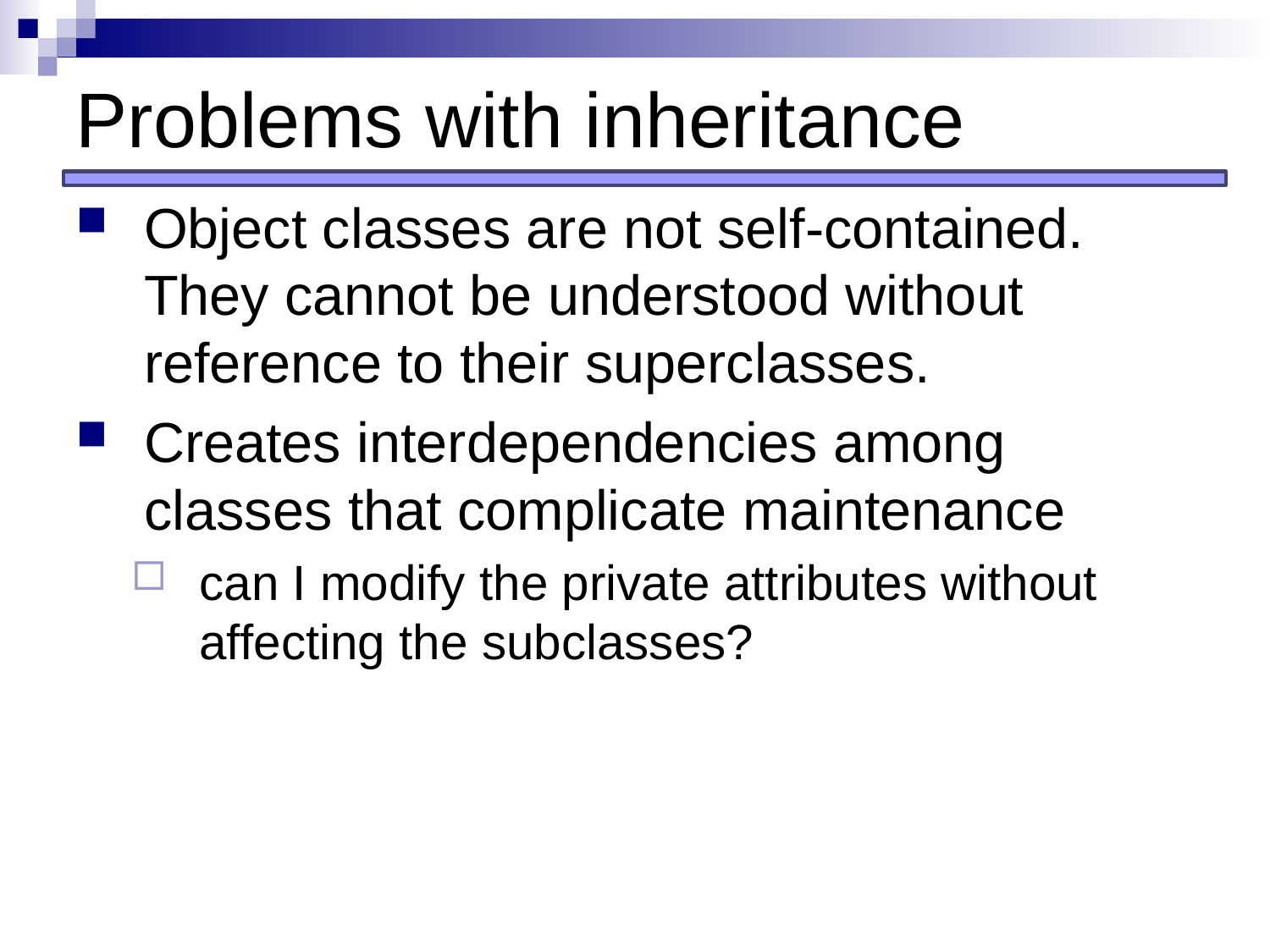

# Problems with inheritance
Object classes are not self-contained. They cannot be understood without reference to their superclasses.
Creates interdependencies among classes that complicate maintenance
can I modify the private attributes without affecting the subclasses?